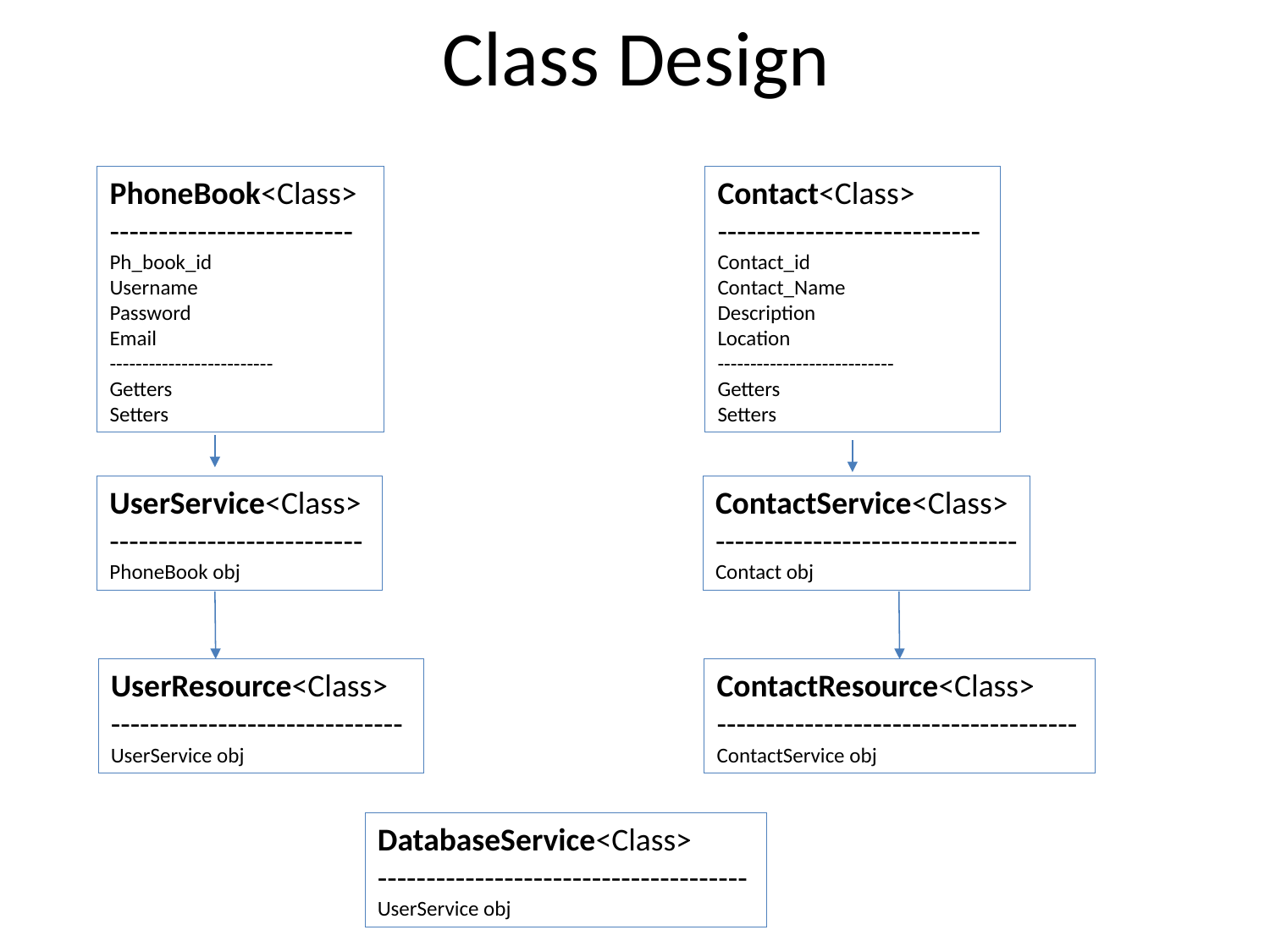

# Class Design
PhoneBook<Class>
-------------------------
Ph_book_id
Username
Password
Email
-------------------------
Getters
Setters
Contact<Class>
---------------------------
Contact_id
Contact_Name
Description
Location
---------------------------
Getters
Setters
UserService<Class>
--------------------------
PhoneBook obj
ContactService<Class>
-------------------------------
Contact obj
UserResource<Class>
------------------------------
UserService obj
ContactResource<Class>
-------------------------------------
ContactService obj
DatabaseService<Class>
--------------------------------------
UserService obj